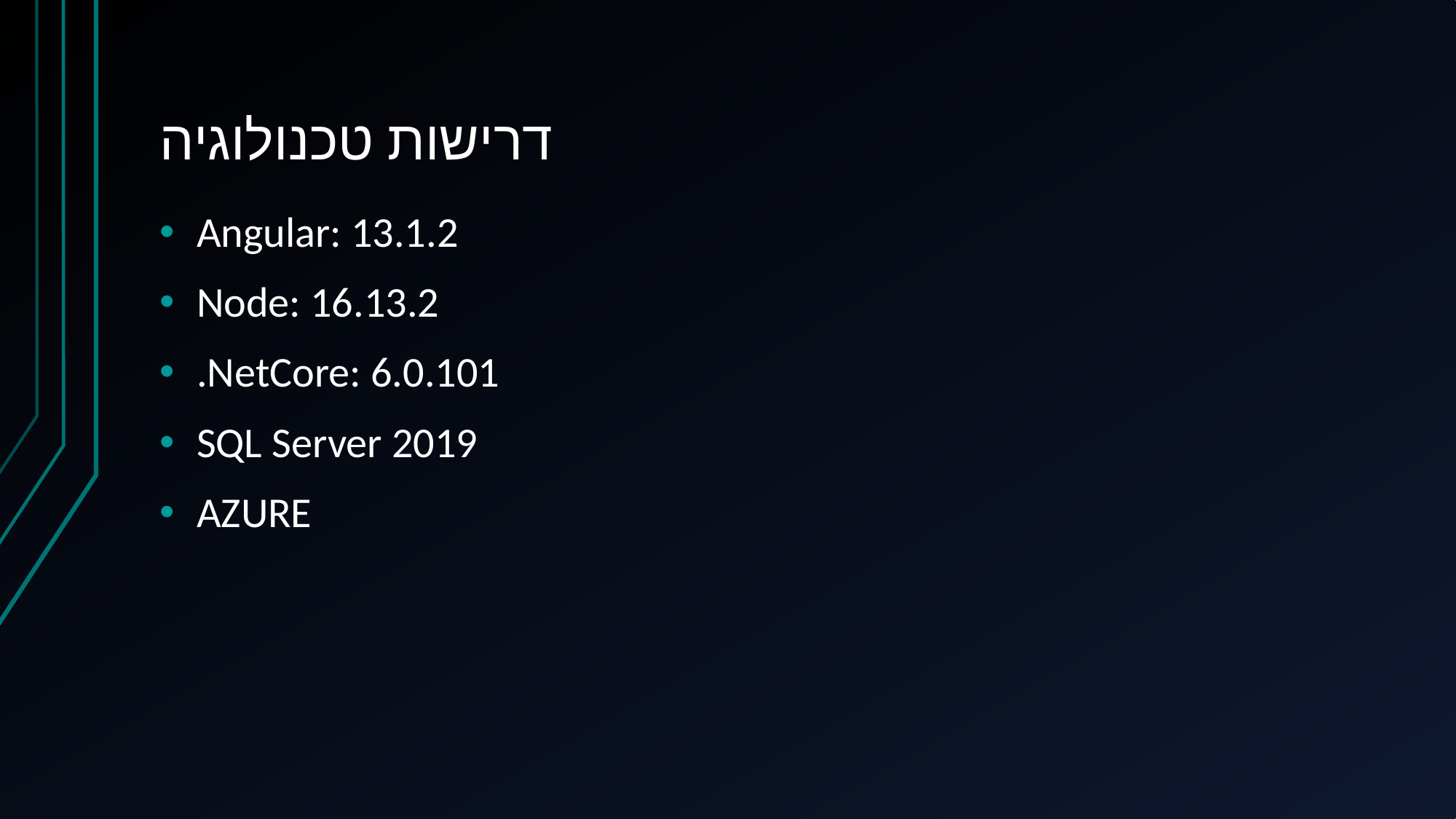

# דרישות טכנולוגיה
Angular: 13.1.2
Node: 16.13.2
.NetCore: 6.0.101
SQL Server 2019
AZURE